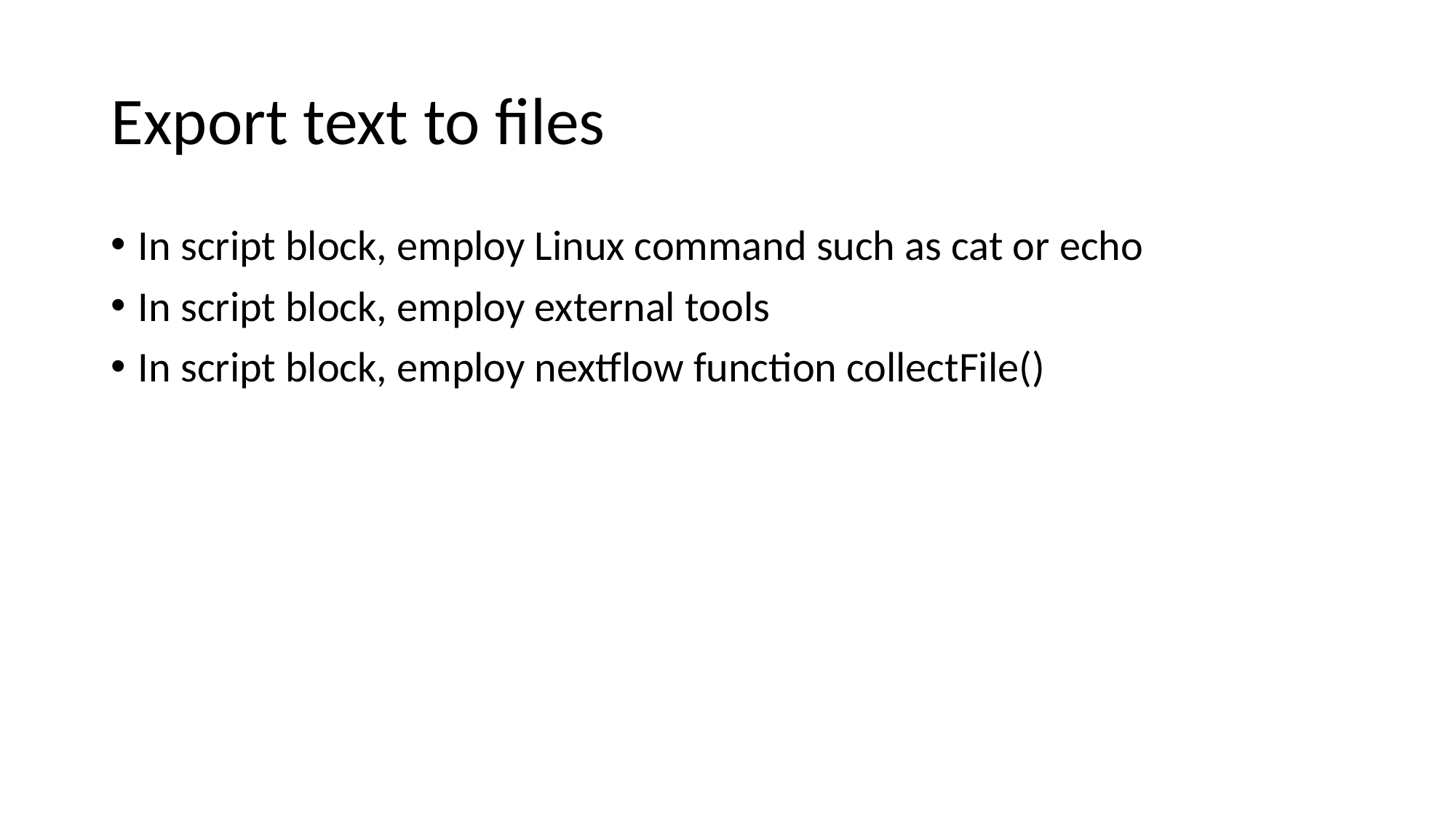

# Export text to files
In script block, employ Linux command such as cat or echo
In script block, employ external tools
In script block, employ nextflow function collectFile()